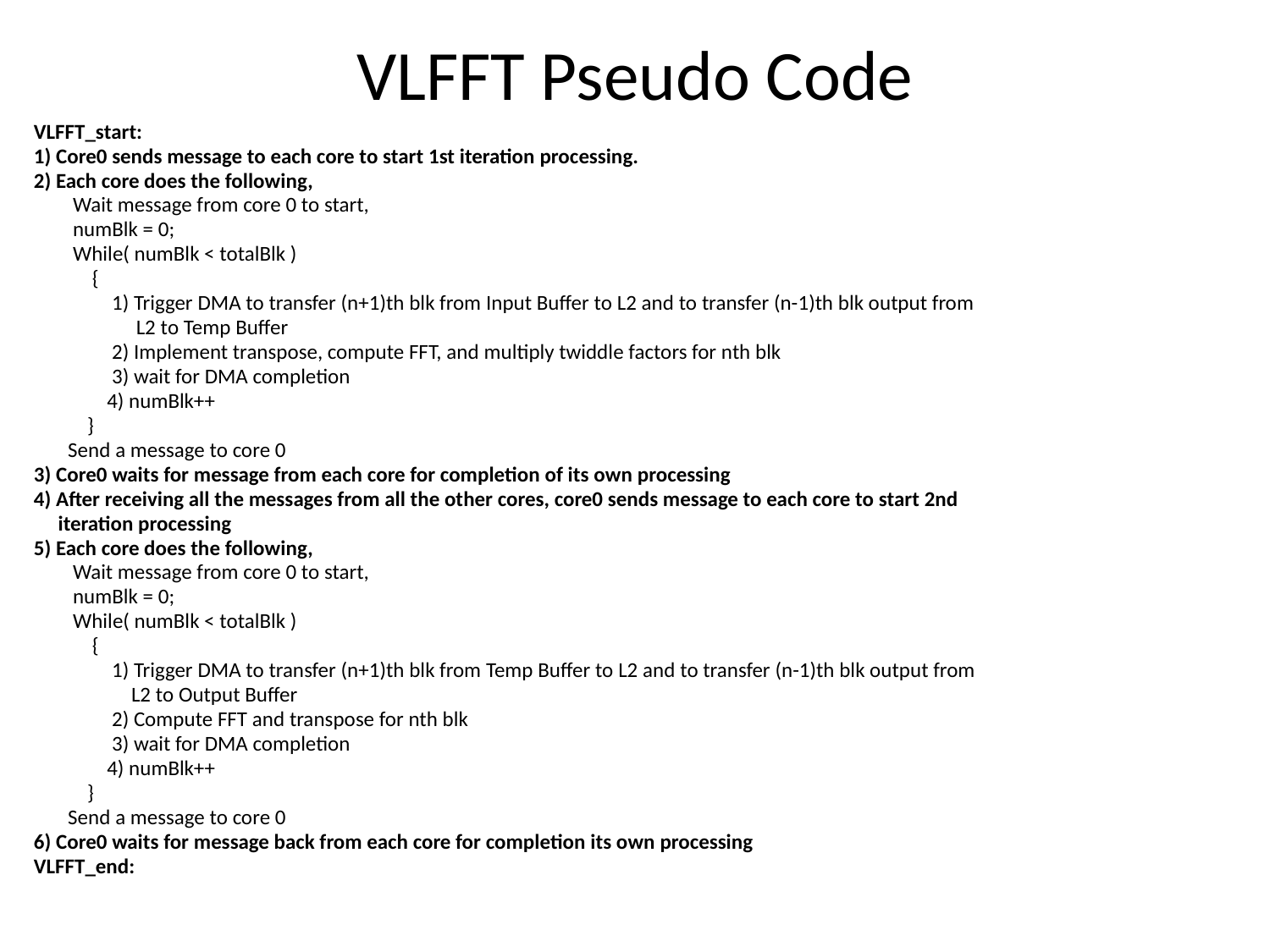

# VLFFT Pseudo Code
VLFFT_start:
1) Core0 sends message to each core to start 1st iteration processing.
2) Each core does the following,
        Wait message from core 0 to start,
        numBlk = 0;
        While( numBlk < totalBlk )
            {
                1) Trigger DMA to transfer (n+1)th blk from Input Buffer to L2 and to transfer (n-1)th blk output from
                     L2 to Temp Buffer
                2) Implement transpose, compute FFT, and multiply twiddle factors for nth blk
                3) wait for DMA completion
               4) numBlk++
           }
       Send a message to core 0
3) Core0 waits for message from each core for completion of its own processing
4) After receiving all the messages from all the other cores, core0 sends message to each core to start 2nd
     iteration processing
5) Each core does the following,
        Wait message from core 0 to start,
        numBlk = 0;
        While( numBlk < totalBlk )
            {
                1) Trigger DMA to transfer (n+1)th blk from Temp Buffer to L2 and to transfer (n-1)th blk output from
                    L2 to Output Buffer
                2) Compute FFT and transpose for nth blk
                3) wait for DMA completion
               4) numBlk++
           }
       Send a message to core 0
6) Core0 waits for message back from each core for completion its own processing
VLFFT_end: